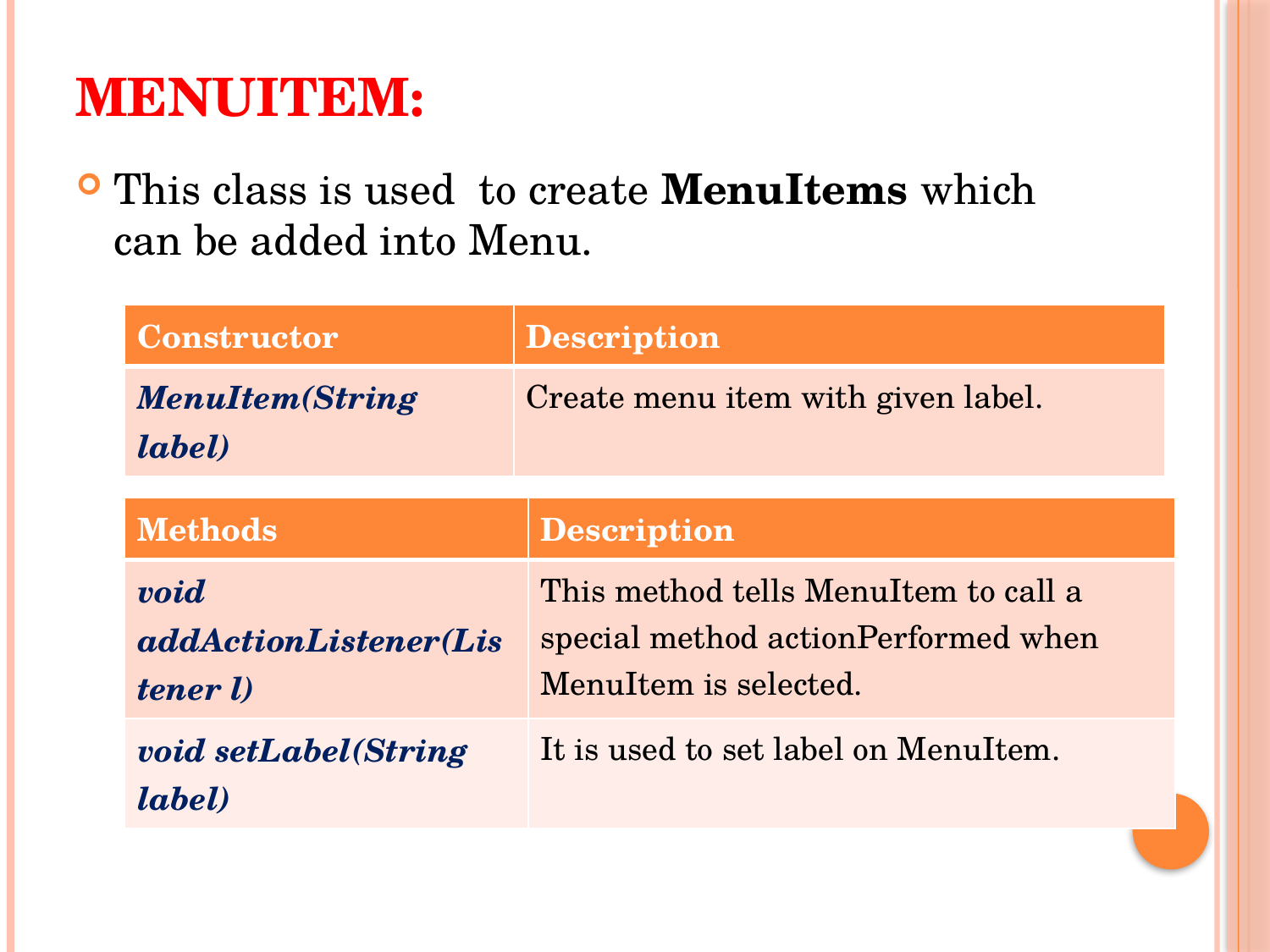

# MenuItem:
This class is used  to create MenuItems which can be added into Menu.

| Constructor | Description |
| --- | --- |
| MenuItem(String label) | Create menu item with given label. |
| Methods | Description |
| --- | --- |
| void addActionListener(Listener l) | This method tells MenuItem to call a special method actionPerformed when MenuItem is selected. |
| void setLabel(String label) | It is used to set label on MenuItem. |